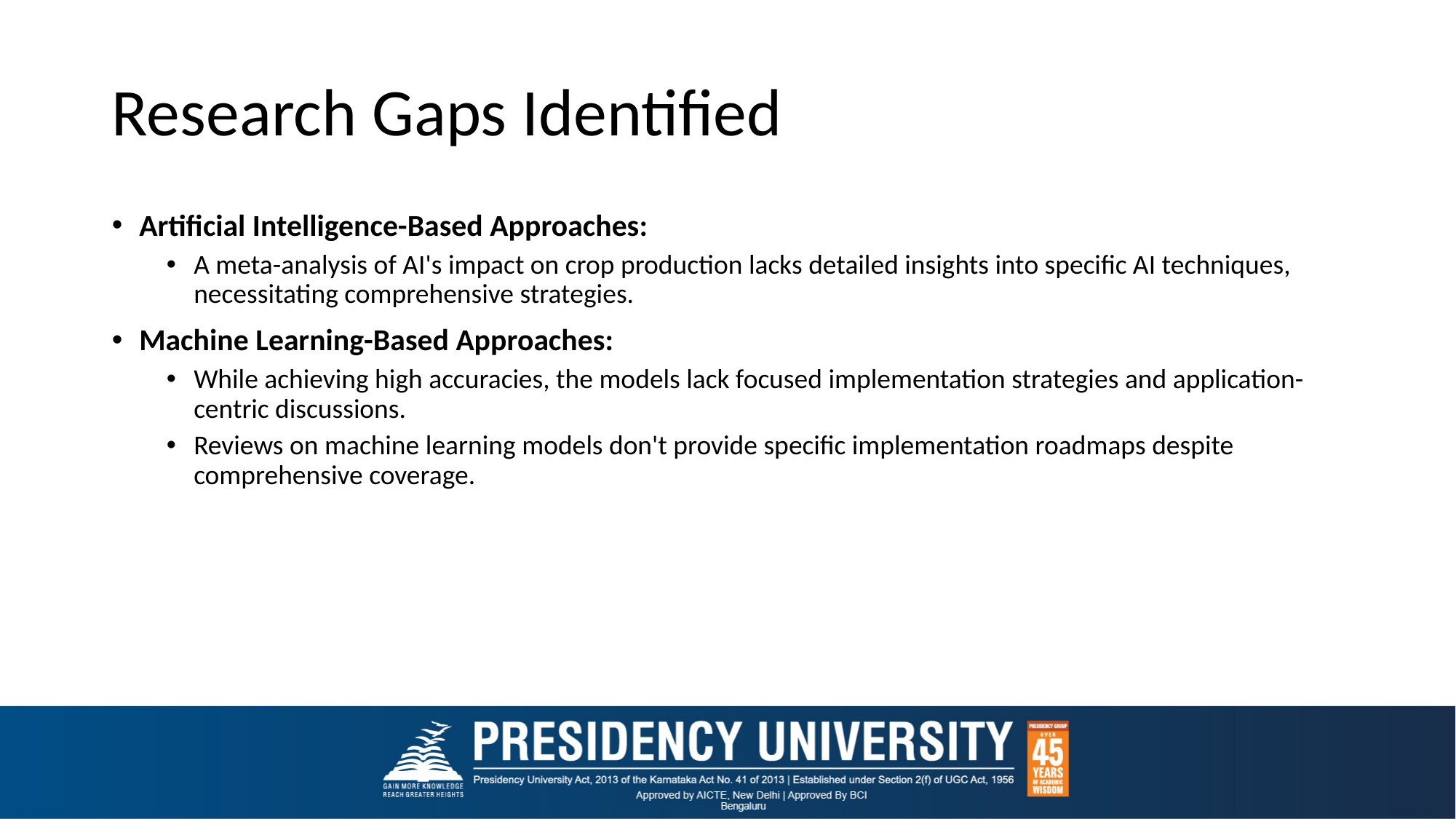

# Research Gaps Identified
Artificial Intelligence-Based Approaches:
A meta-analysis of AI's impact on crop production lacks detailed insights into specific AI techniques, necessitating comprehensive strategies.
Machine Learning-Based Approaches:
While achieving high accuracies, the models lack focused implementation strategies and application-centric discussions.
Reviews on machine learning models don't provide specific implementation roadmaps despite comprehensive coverage.